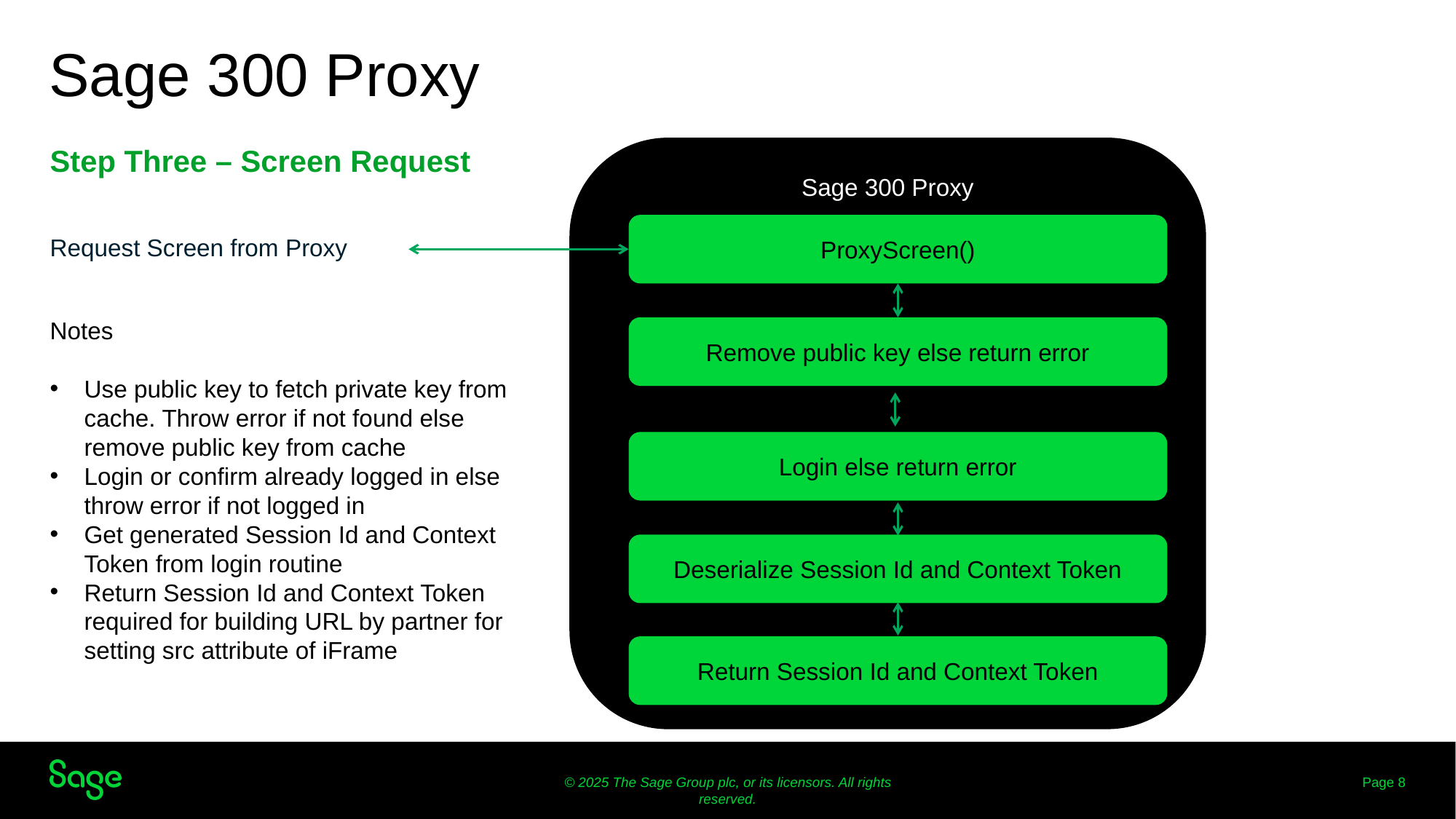

# Sage 300 Proxy
Step Three – Screen Request
Sage 300 Proxy
ProxyScreen()
Request Screen from Proxy
Notes

Use public key to fetch private key from cache. Throw error if not found else remove public key from cache
Login or confirm already logged in else throw error if not logged in
Get generated Session Id and Context Token from login routine
Return Session Id and Context Token required for building URL by partner for setting src attribute of iFrame
Remove public key else return error
Login else return error
Deserialize Session Id and Context Token

Return Session Id and Context Token
Page 8